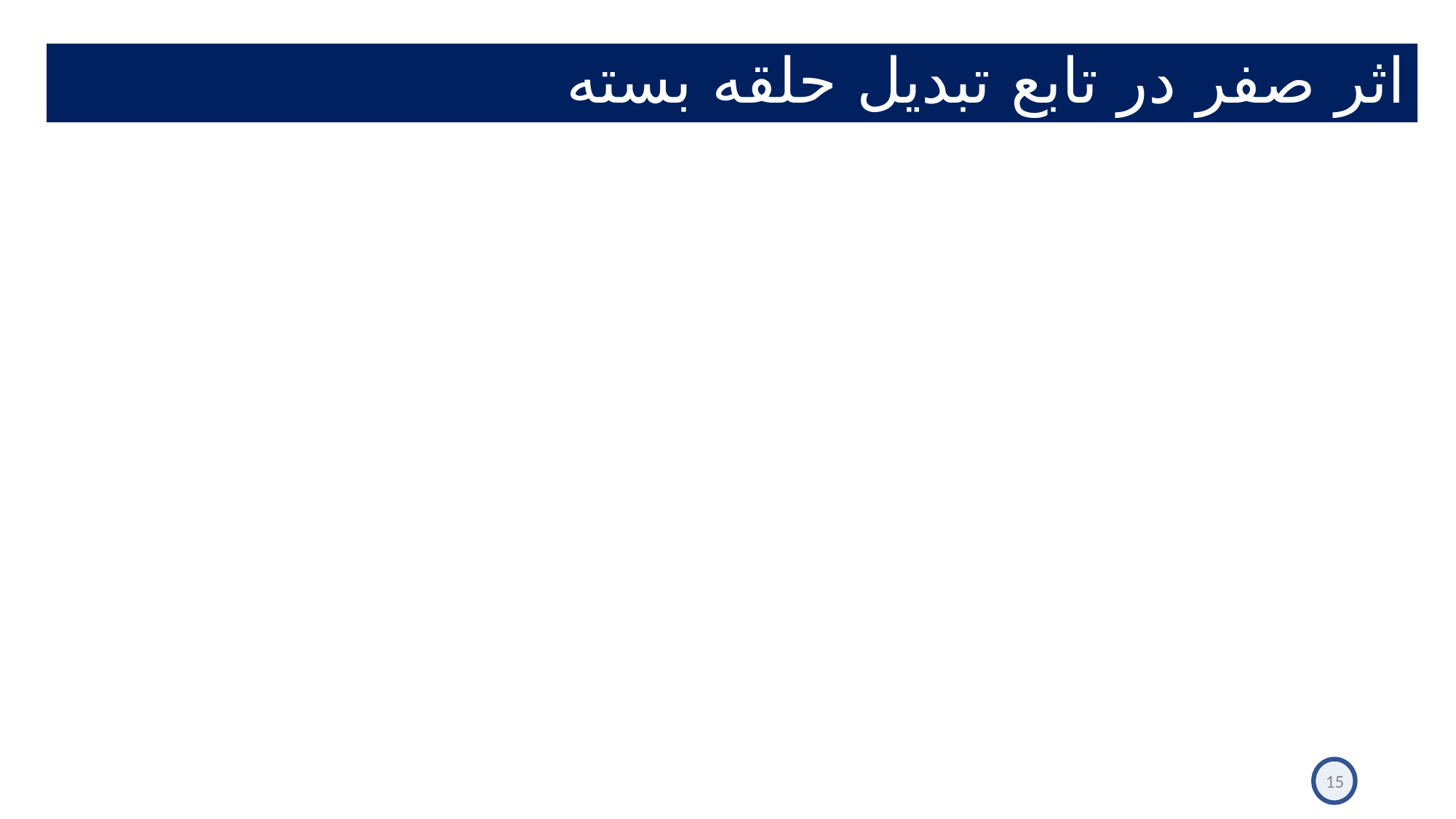

# اثر صفر در تابع تبدیل حلقه بسته

15